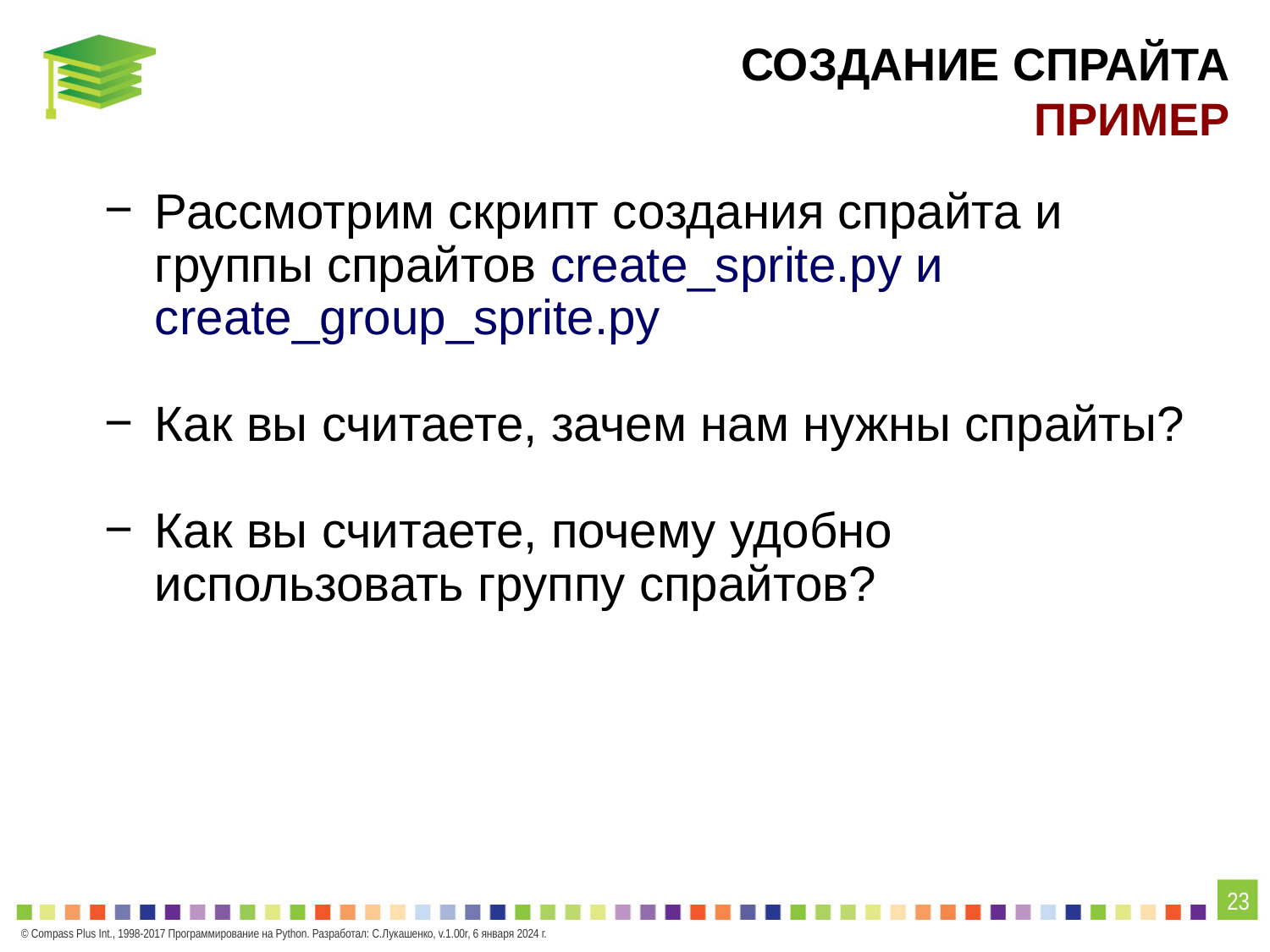

# СОЗДАНИЕ СПРАЙТА ПРИМЕР
Рассмотрим скрипт создания спрайта и группы спрайтов create_sprite.py и create_group_sprite.py

Как вы считаете, зачем нам нужны спрайты?

Как вы считаете, почему удобно использовать группу спрайтов?